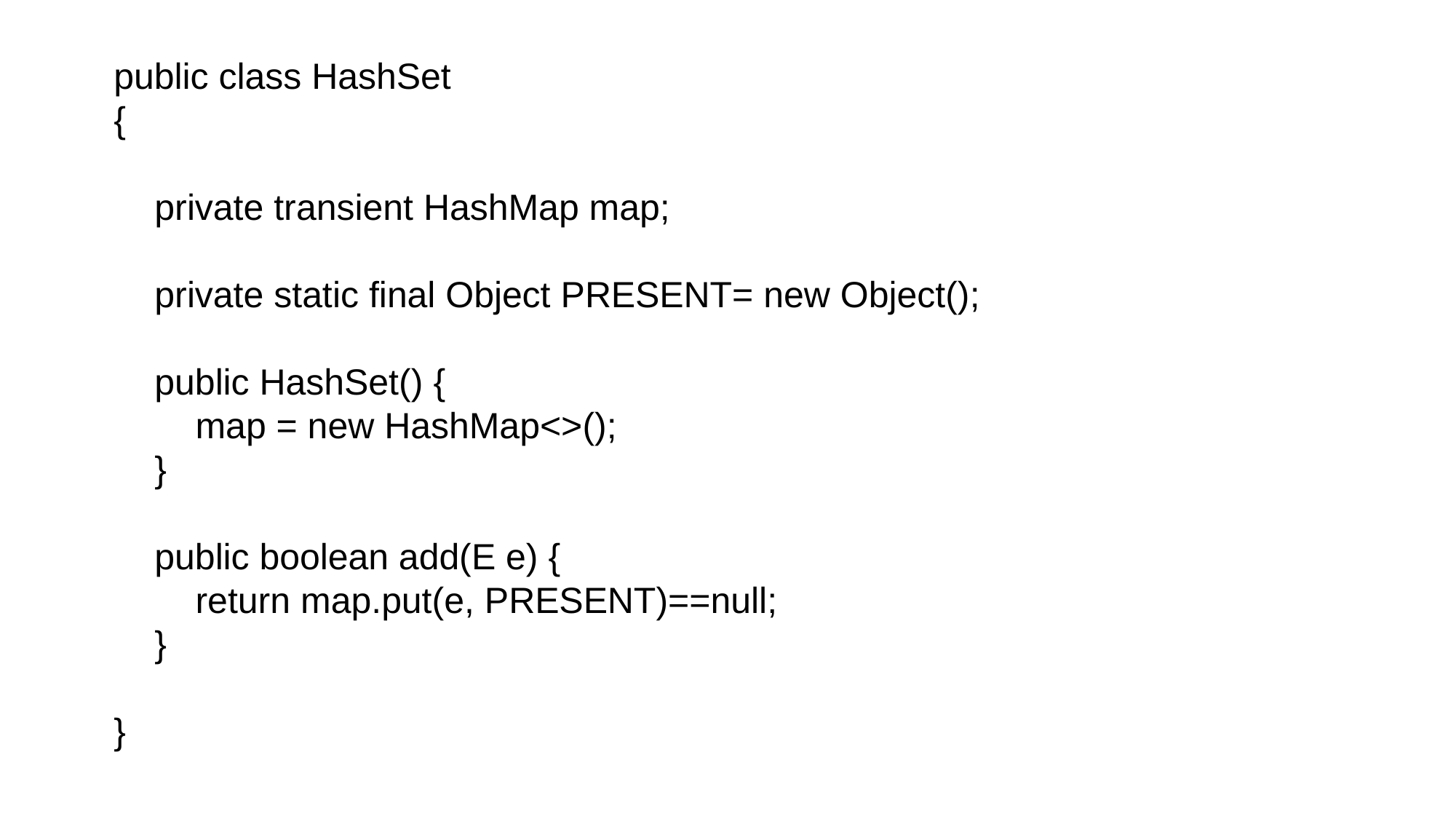

public class HashSet
{

    private transient HashMap map;

    private static final Object PRESENT= new Object();

    public HashSet() {
        map = new HashMap<>();
    }

    public boolean add(E e) {
        return map.put(e, PRESENT)==null;
    }

}